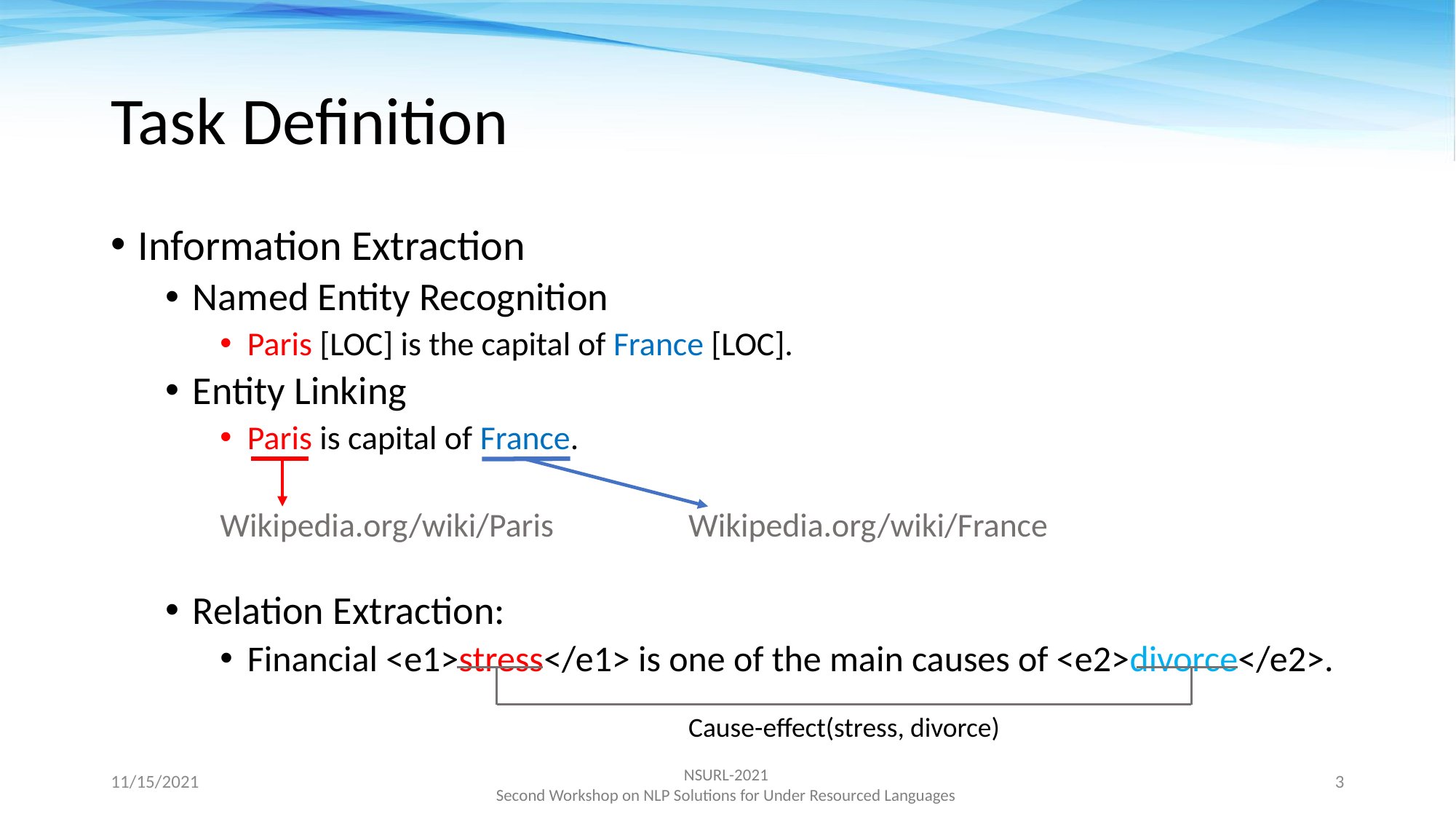

# Task Definition
Information Extraction
Named Entity Recognition
Paris [LOC] is the capital of France [LOC].
Entity Linking
Paris is capital of France.

Wikipedia.org/wiki/Paris                  Wikipedia.org/wiki/France

Relation Extraction:
Financial <e1>stress</e1> is one of the main causes of <e2>divorce</e2>.

Cause-effect(stress, divorce)
11/15/2021
3